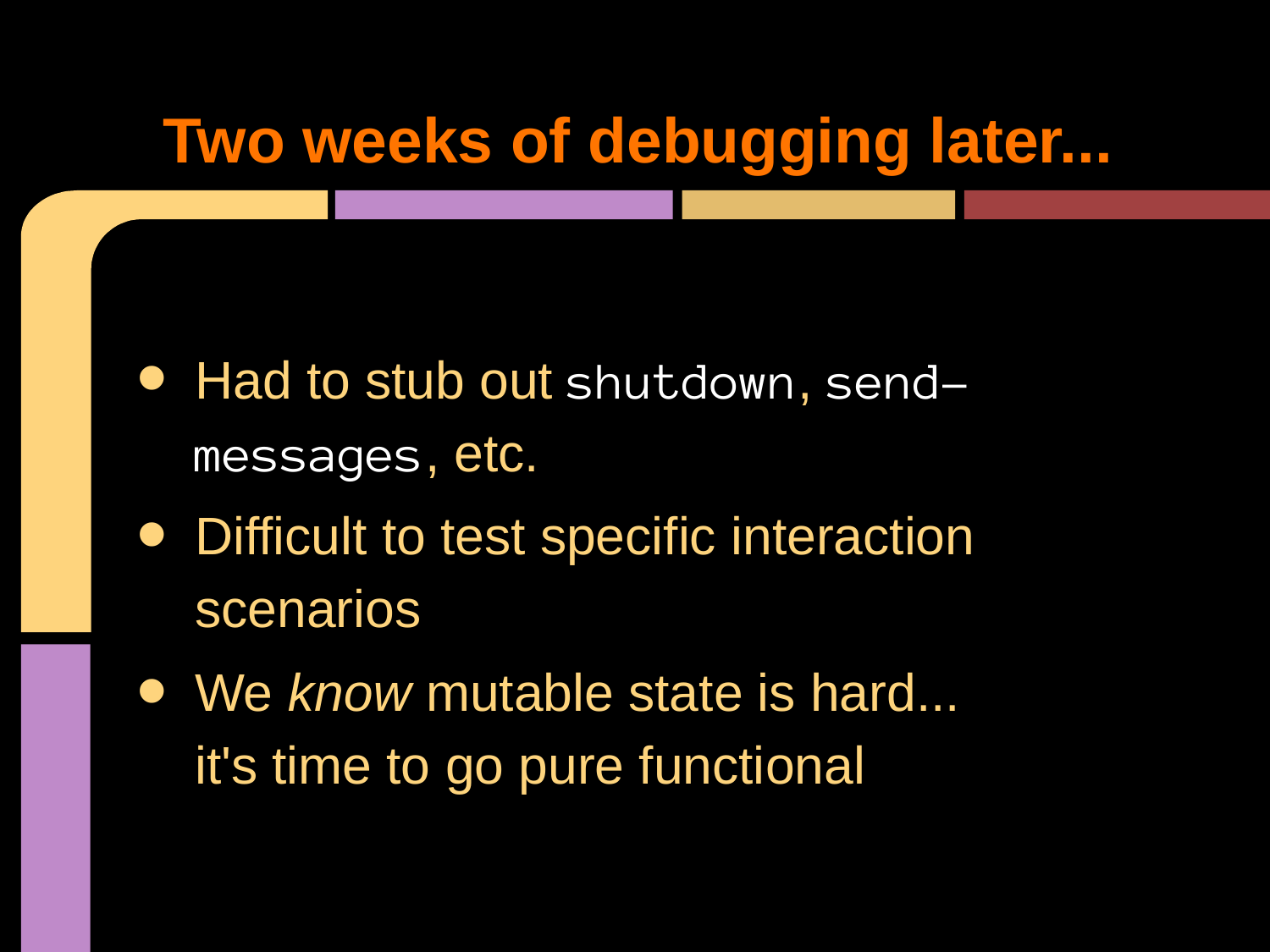

# Two weeks of debugging later...
Had to stub out shutdown, send-messages, etc.
Difficult to test specific interaction scenarios
We know mutable state is hard...
it's time to go pure functional